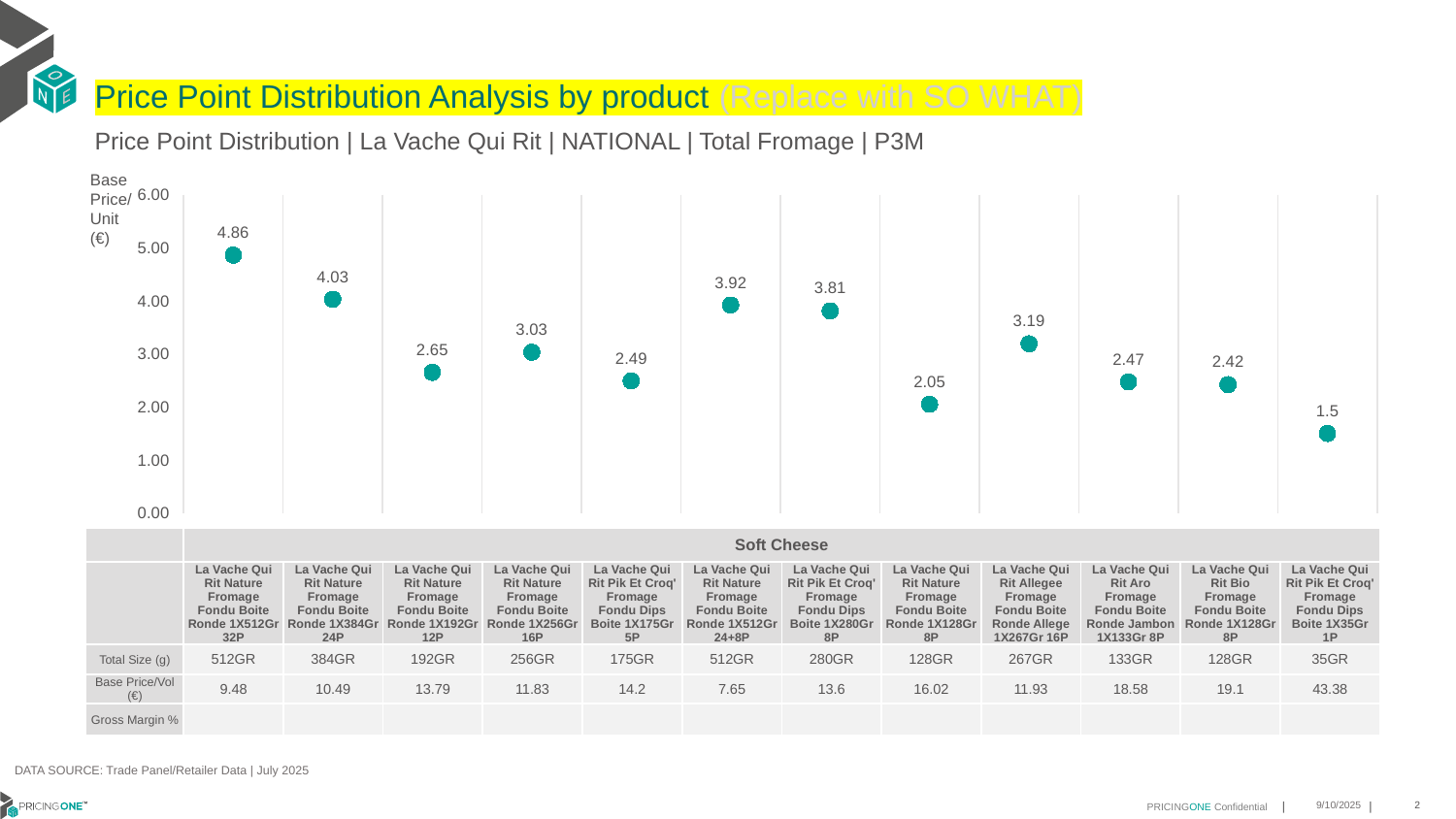

# Price Point Distribution Analysis by product (Replace with SO WHAT)
Price Point Distribution | La Vache Qui Rit | NATIONAL | Total Fromage | P3M
Base Price/Unit (€)

### Chart

| Category | Base Price/Unit |
|---|---|
| La Vache Qui Rit Nature Fromage Fondu Boite Ronde 1X512Gr 32P | 4.86 |
| La Vache Qui Rit Nature Fromage Fondu Boite Ronde 1X384Gr 24P | 4.03 |
| La Vache Qui Rit Nature Fromage Fondu Boite Ronde 1X192Gr 12P | 2.65 |
| La Vache Qui Rit Nature Fromage Fondu Boite Ronde 1X256Gr 16P | 3.03 |
| La Vache Qui Rit Pik Et Croq' Fromage Fondu Dips Boite 1X175Gr 5P | 2.49 |
| La Vache Qui Rit Nature Fromage Fondu Boite Ronde 1X512Gr 24+8P | 3.92 |
| La Vache Qui Rit Pik Et Croq' Fromage Fondu Dips Boite 1X280Gr 8P | 3.81 |
| La Vache Qui Rit Nature Fromage Fondu Boite Ronde 1X128Gr 8P | 2.05 |
| La Vache Qui Rit Allegee Fromage Fondu Boite Ronde Allege 1X267Gr 16P | 3.19 |
| La Vache Qui Rit Aro Fromage Fondu Boite Ronde Jambon 1X133Gr 8P | 2.47 |
| La Vache Qui Rit Bio Fromage Fondu Boite Ronde 1X128Gr 8P | 2.42 |
| La Vache Qui Rit Pik Et Croq' Fromage Fondu Dips Boite 1X35Gr 1P | 1.5 |
|  | Soft Cheese | Soft Cheese | Soft Cheese | Soft Cheese | Soft Cheese | Soft Cheese | Soft Cheese | Soft Cheese | Soft Cheese | Soft Cheese | Soft Cheese | Soft Cheese |
| --- | --- | --- | --- | --- | --- | --- | --- | --- | --- | --- | --- | --- |
|  | La Vache Qui Rit Nature Fromage Fondu Boite Ronde 1X512Gr 32P | La Vache Qui Rit Nature Fromage Fondu Boite Ronde 1X384Gr 24P | La Vache Qui Rit Nature Fromage Fondu Boite Ronde 1X192Gr 12P | La Vache Qui Rit Nature Fromage Fondu Boite Ronde 1X256Gr 16P | La Vache Qui Rit Pik Et Croq' Fromage Fondu Dips Boite 1X175Gr 5P | La Vache Qui Rit Nature Fromage Fondu Boite Ronde 1X512Gr 24+8P | La Vache Qui Rit Pik Et Croq' Fromage Fondu Dips Boite 1X280Gr 8P | La Vache Qui Rit Nature Fromage Fondu Boite Ronde 1X128Gr 8P | La Vache Qui Rit Allegee Fromage Fondu Boite Ronde Allege 1X267Gr 16P | La Vache Qui Rit Aro Fromage Fondu Boite Ronde Jambon 1X133Gr 8P | La Vache Qui Rit Bio Fromage Fondu Boite Ronde 1X128Gr 8P | La Vache Qui Rit Pik Et Croq' Fromage Fondu Dips Boite 1X35Gr 1P |
| Total Size (g) | 512GR | 384GR | 192GR | 256GR | 175GR | 512GR | 280GR | 128GR | 267GR | 133GR | 128GR | 35GR |
| Base Price/Vol (€) | 9.48 | 10.49 | 13.79 | 11.83 | 14.2 | 7.65 | 13.6 | 16.02 | 11.93 | 18.58 | 19.1 | 43.38 |
| Gross Margin % |  |  |  |  |  |  |  |  |  |  |  |  |
DATA SOURCE: Trade Panel/Retailer Data | July 2025
9/10/2025
2